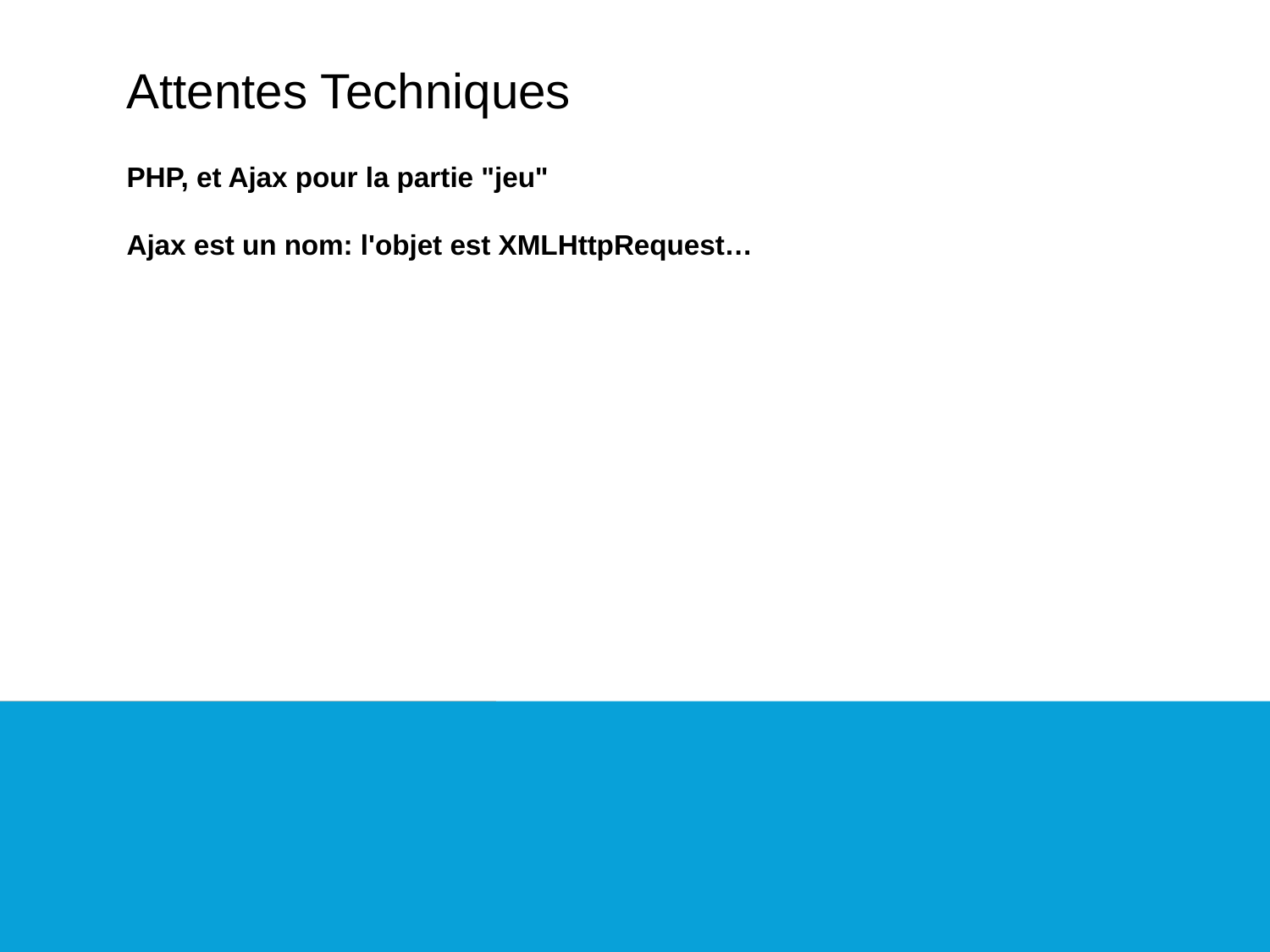

Attentes Techniques
PHP, et Ajax pour la partie "jeu"

Ajax est un nom: l'objet est XMLHttpRequest…